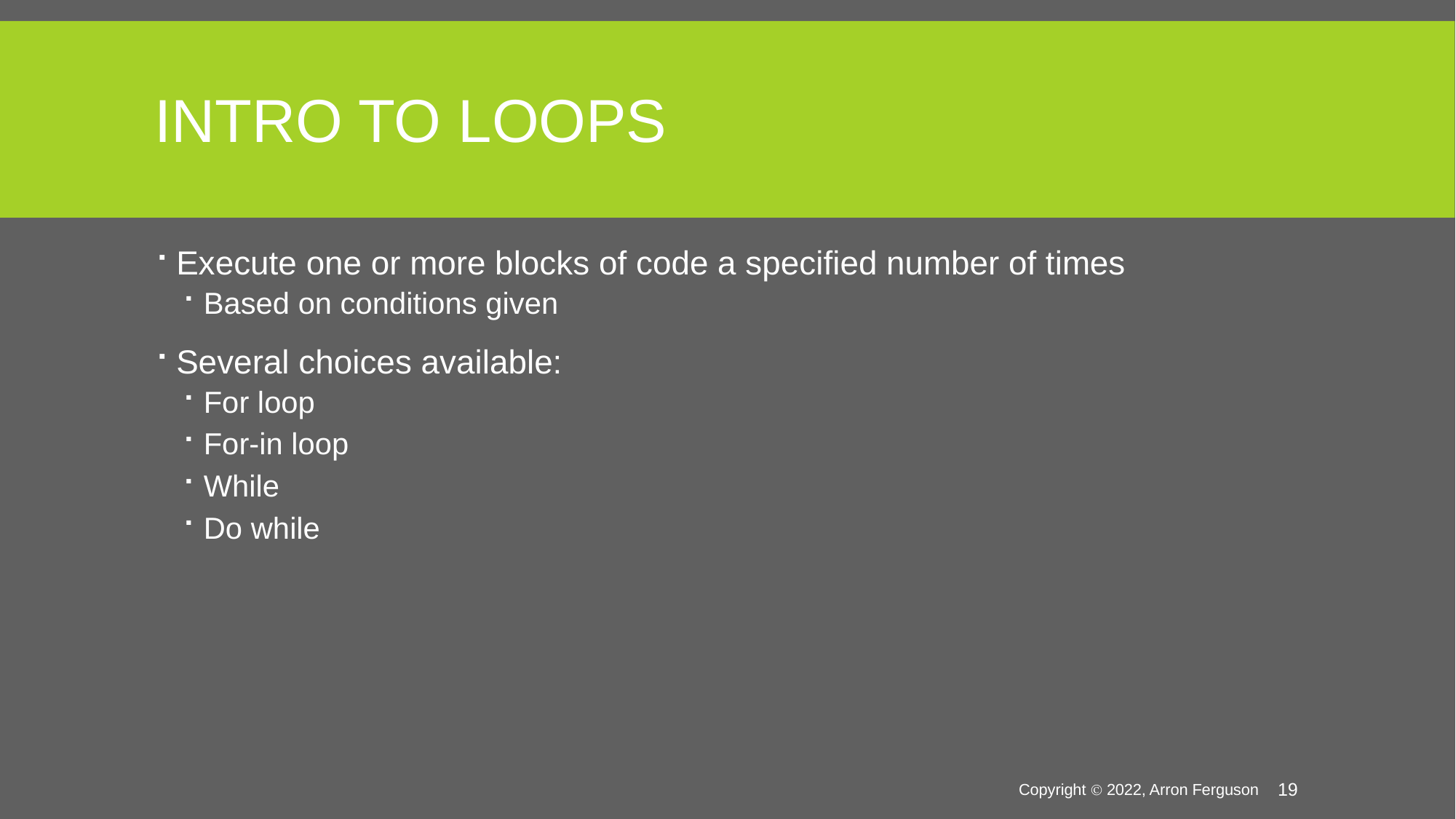

# Intro to Loops
Execute one or more blocks of code a specified number of times
Based on conditions given
Several choices available:
For loop
For-in loop
While
Do while
Copyright Ⓒ 2022, Arron Ferguson
19